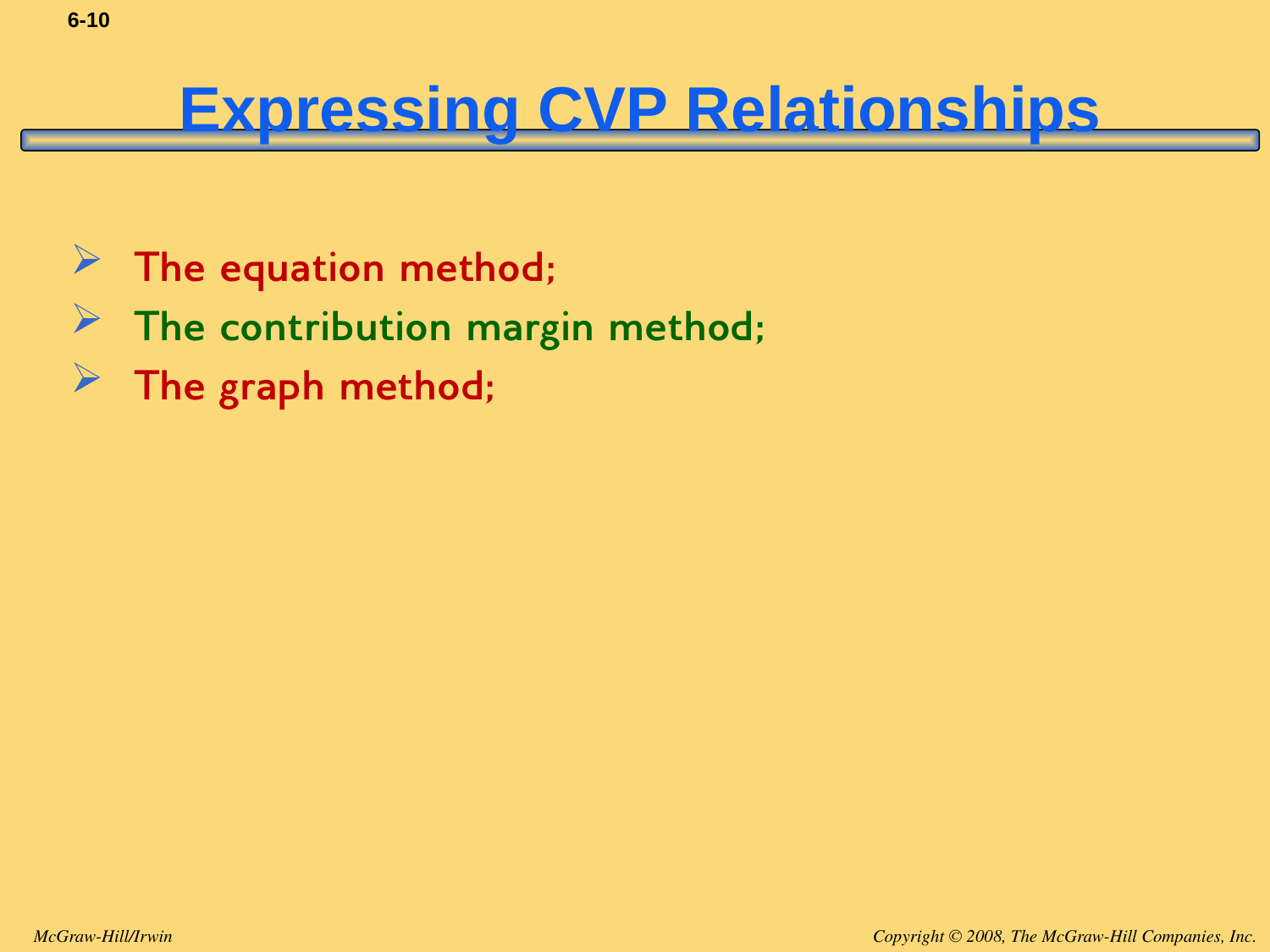

# Expressing CVP Relationships
The equation method;
The contribution margin method;
The graph method;